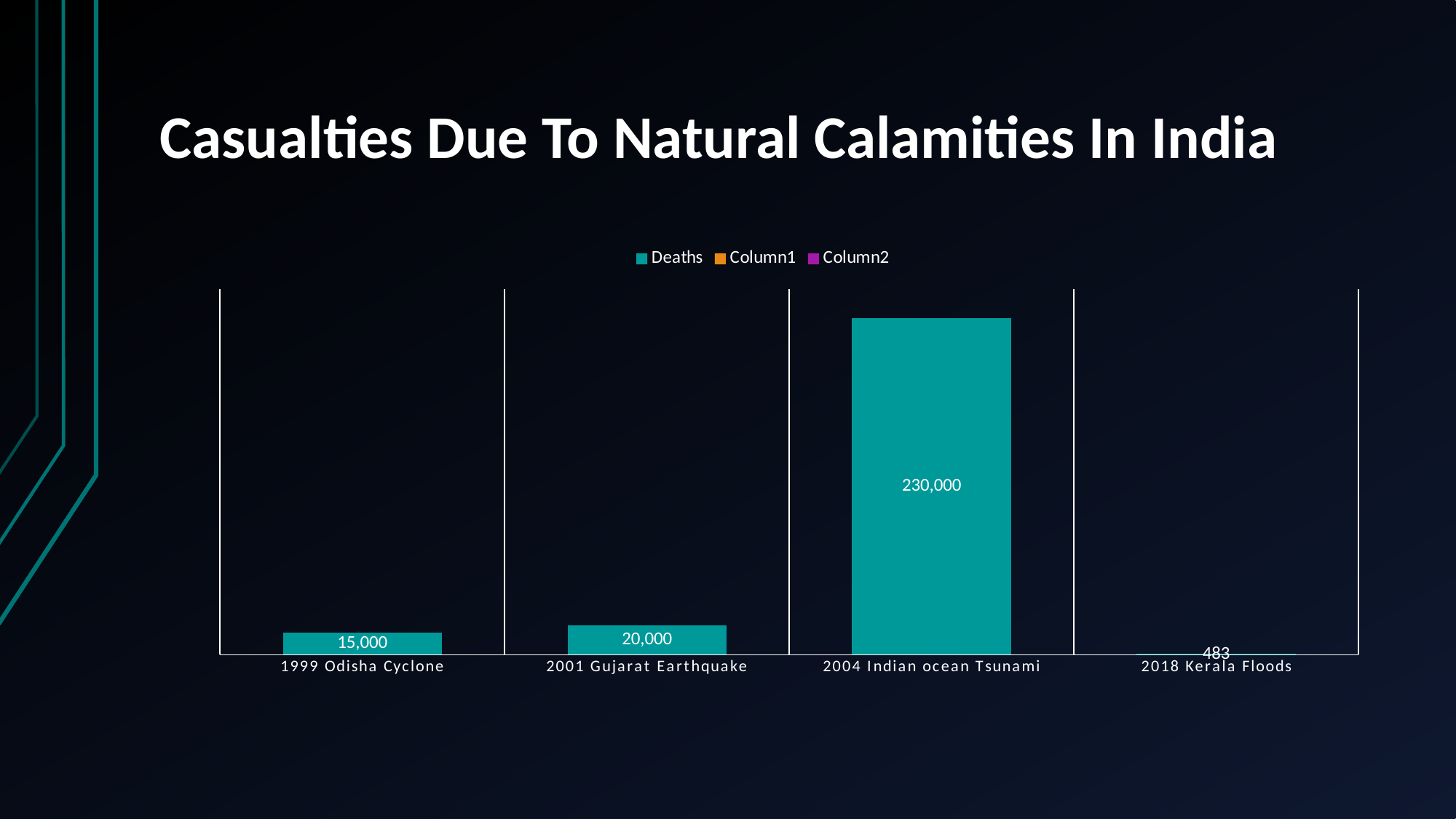

# Casualties Due To Natural Calamities In India

### Chart

| Category | Deaths | Column1 | Column2 |
|---|---|---|---|
| 1999 Odisha Cyclone | 15000.0 | None | None |
| 2001 Gujarat Earthquake | 20000.0 | None | None |
| 2004 Indian ocean Tsunami | 230000.0 | None | None |
| 2018 Kerala Floods | 483.0 | None | None |